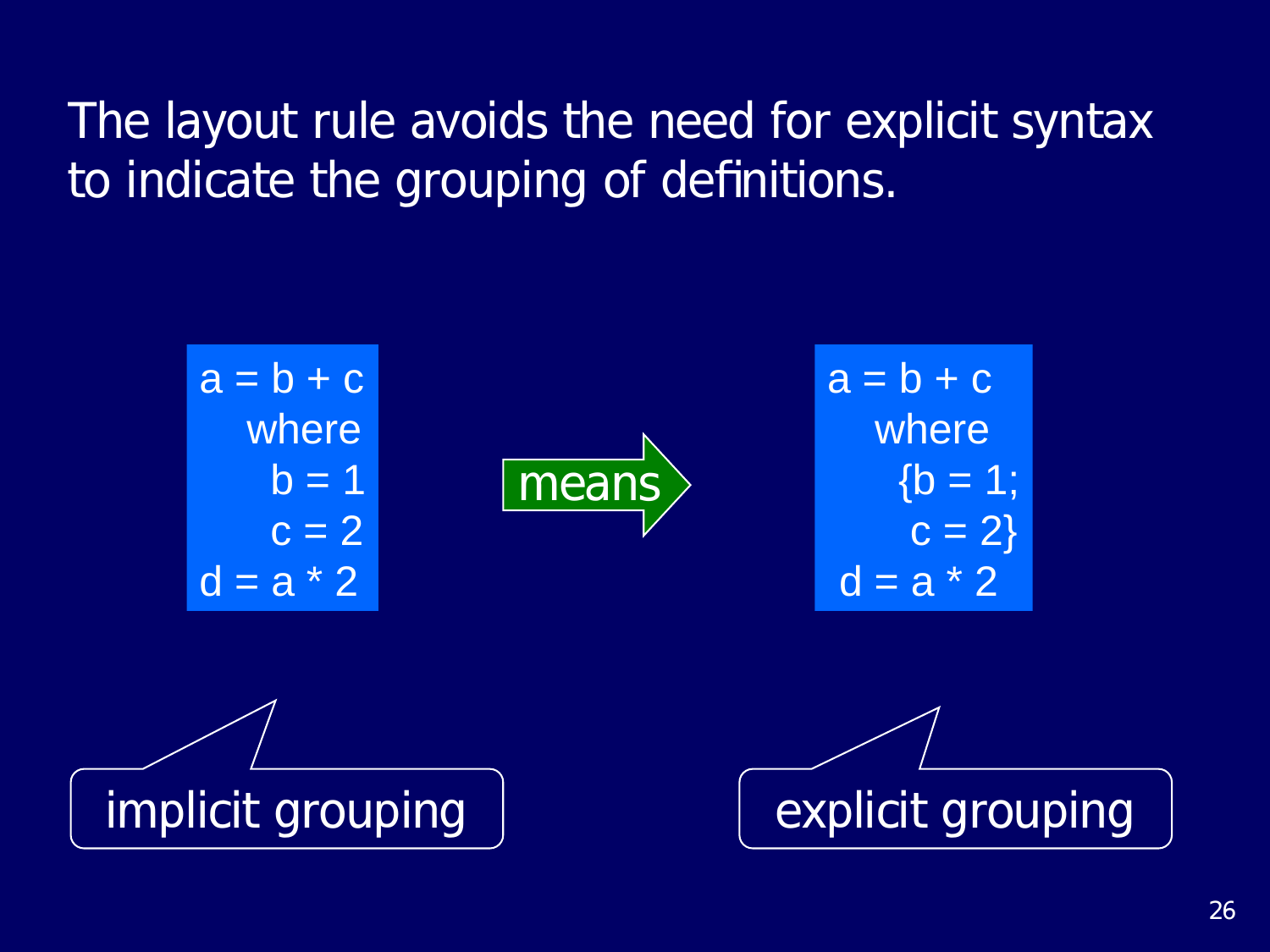

The layout rule avoids the need for explicit syntax to indicate the grouping of definitions.
a = b + c
    where
      {b = 1;
       c = 2}
 d = a * 2
a = b + c
    where
      b = 1
      c = 2
d = a * 2

means
implicit grouping
explicit grouping
26